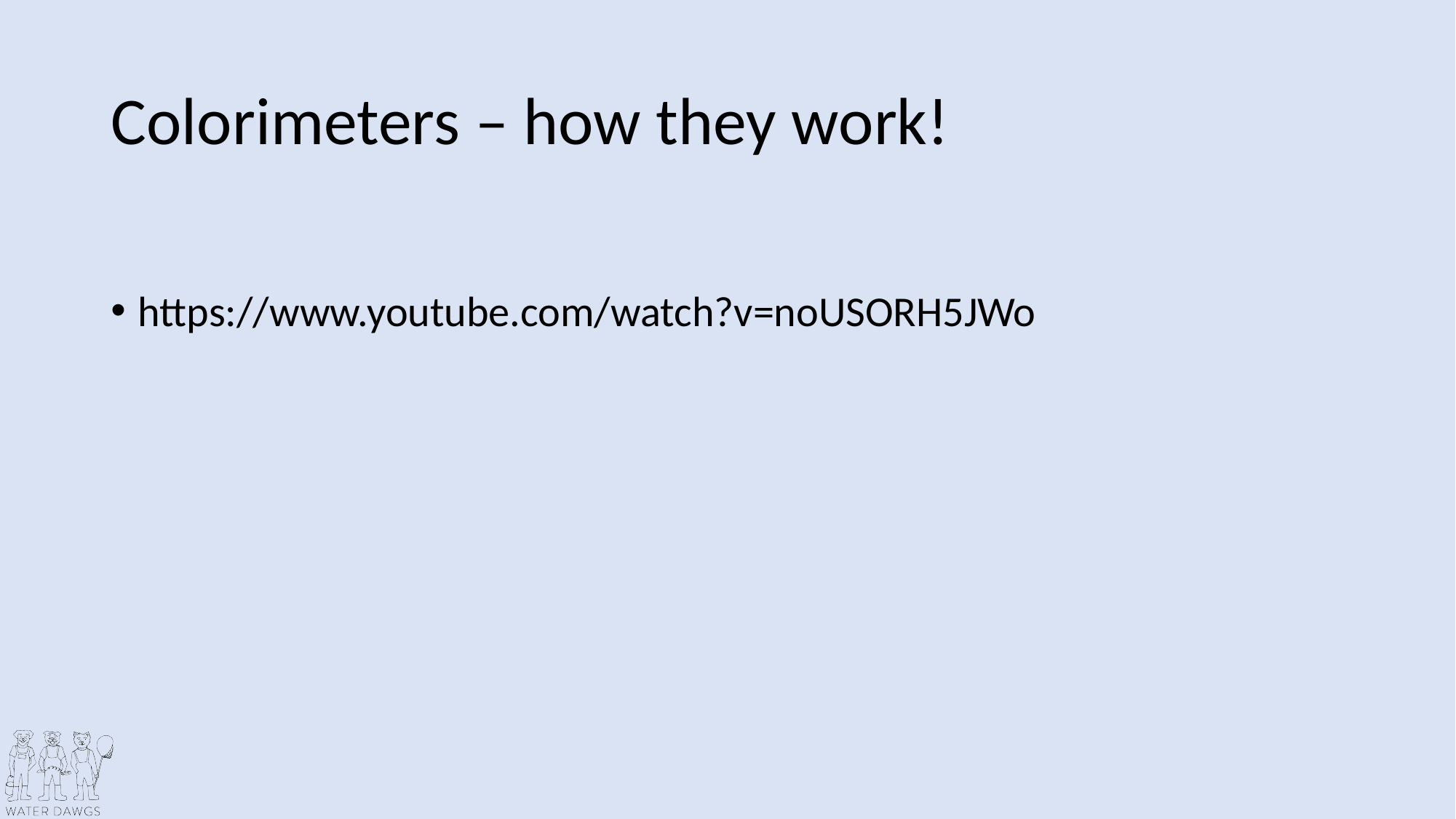

# Colorimeters – how they work!

https://www.youtube.com/watch?v=noUSORH5JWo